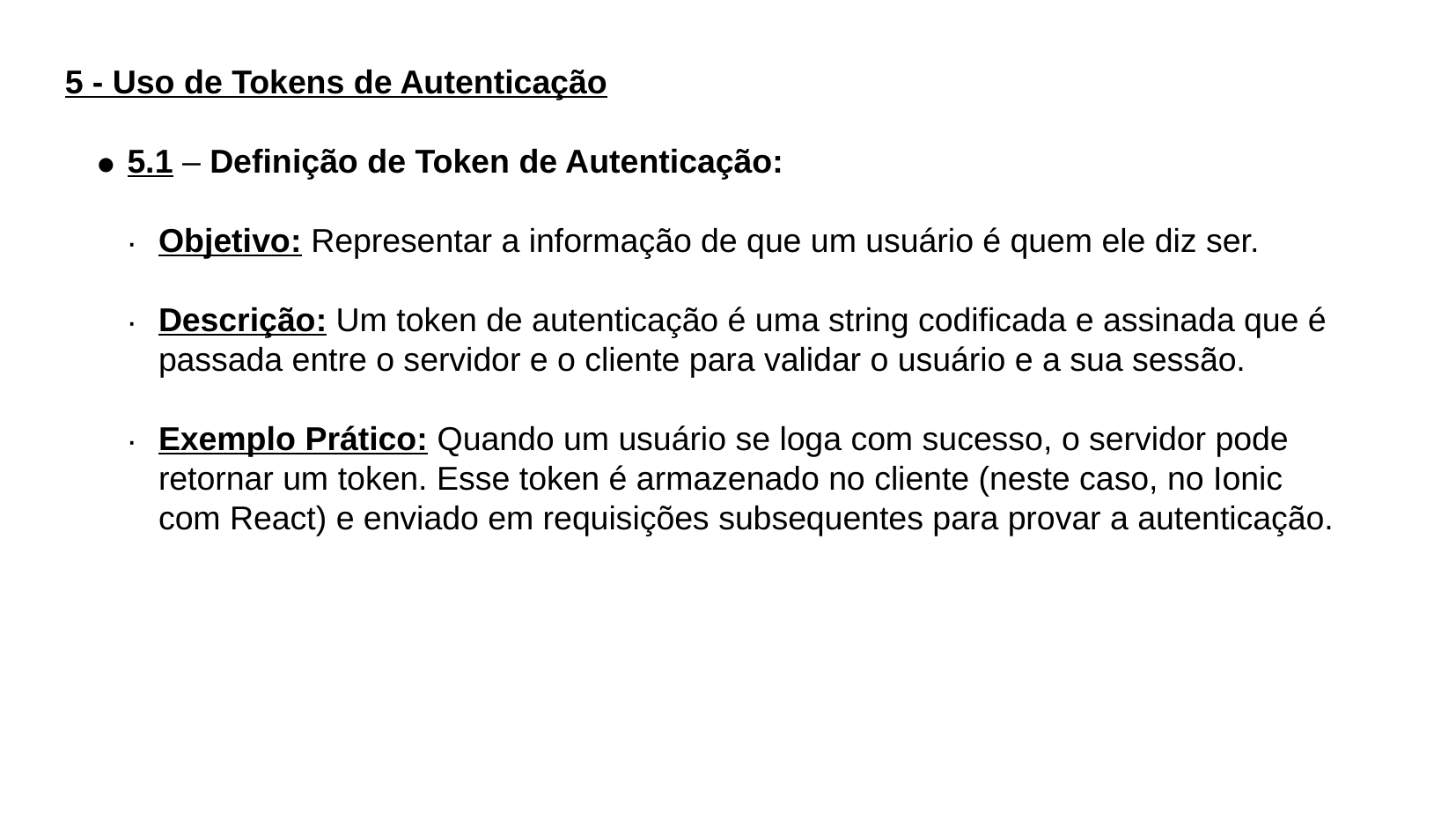

5 - Uso de Tokens de Autenticação

5.1 – Definição de Token de Autenticação:

Objetivo: Representar a informação de que um usuário é quem ele diz ser.

Descrição: Um token de autenticação é uma string codificada e assinada que é passada entre o servidor e o cliente para validar o usuário e a sua sessão.

Exemplo Prático: Quando um usuário se loga com sucesso, o servidor pode retornar um token. Esse token é armazenado no cliente (neste caso, no Ionic com React) e enviado em requisições subsequentes para provar a autenticação.